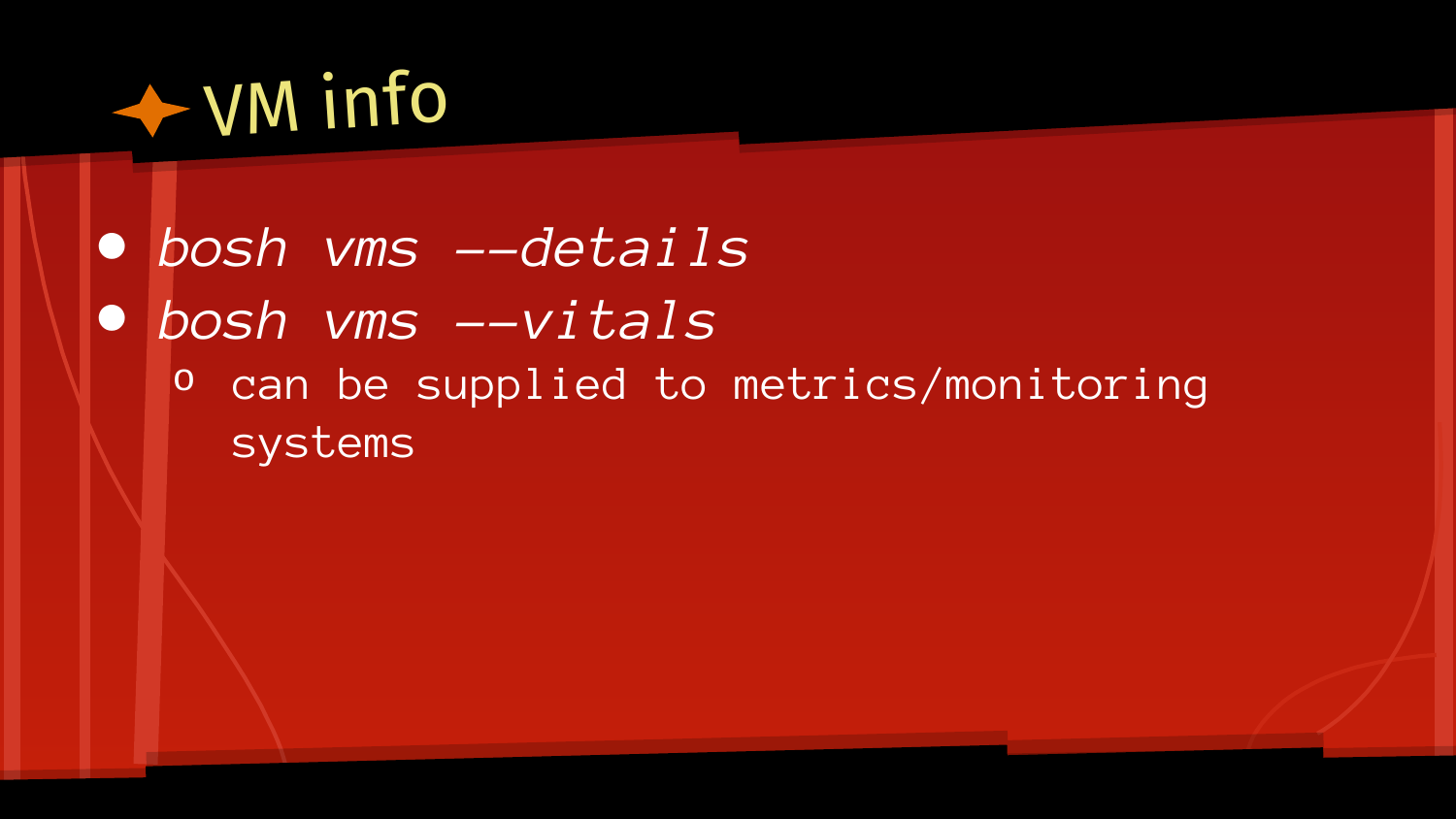

# VM info
bosh vms --details
bosh vms --vitals
can be supplied to metrics/monitoring systems